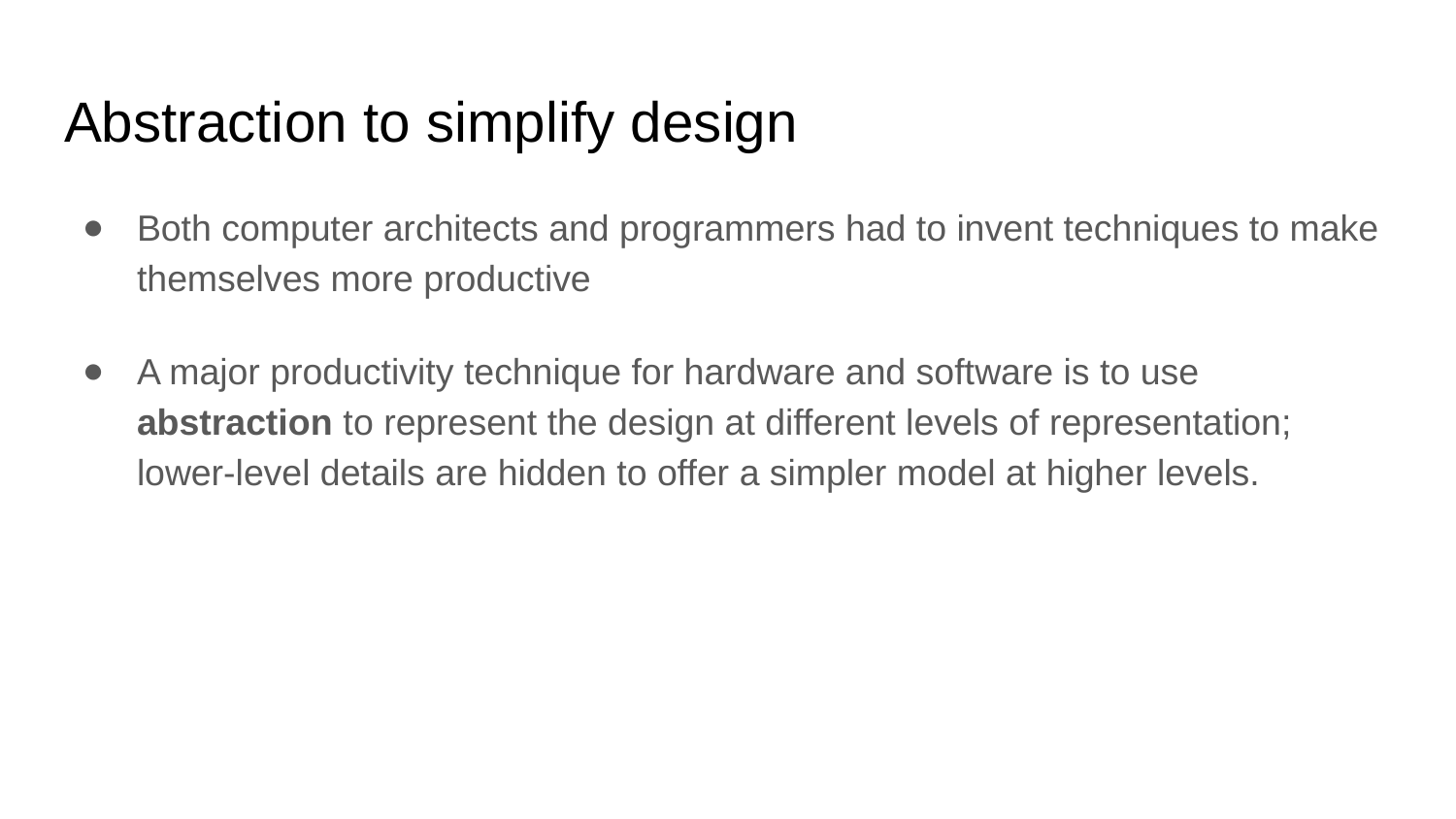

# Abstraction to simplify design
Both computer architects and programmers had to invent techniques to make themselves more productive
A major productivity technique for hardware and software is to use abstraction to represent the design at different levels of representation; lower-level details are hidden to offer a simpler model at higher levels.